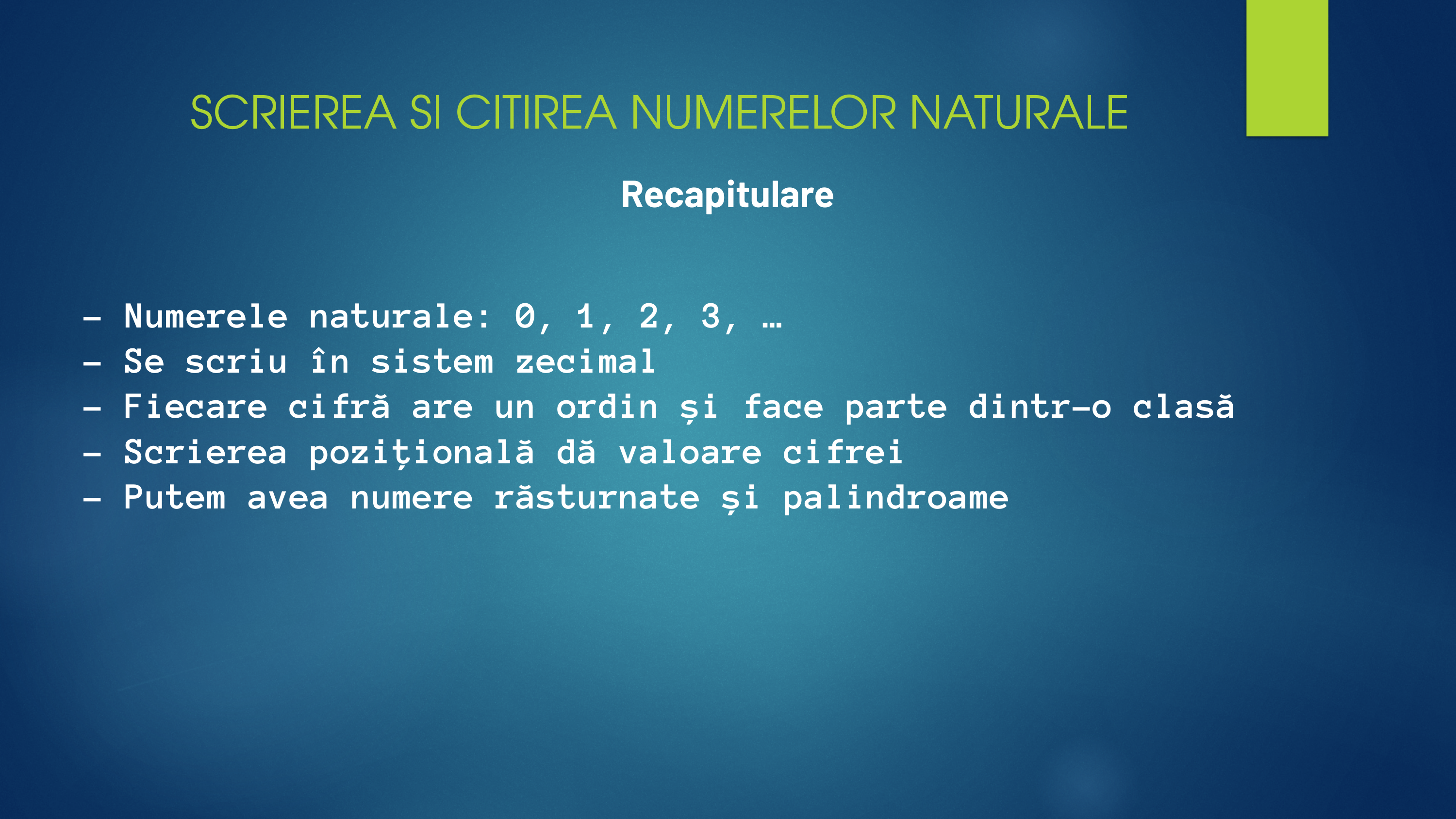

SCRIEREA SI CITIREA NUMERELOR NATURALE
Recapitulare
– Numerele naturale: 0, 1, 2, 3, …
– Se scriu în sistem zecimal
– Fiecare cifră are un ordin și face parte dintr-o clasă
– Scrierea pozițională dă valoare cifrei
– Putem avea numere răsturnate și palindroame